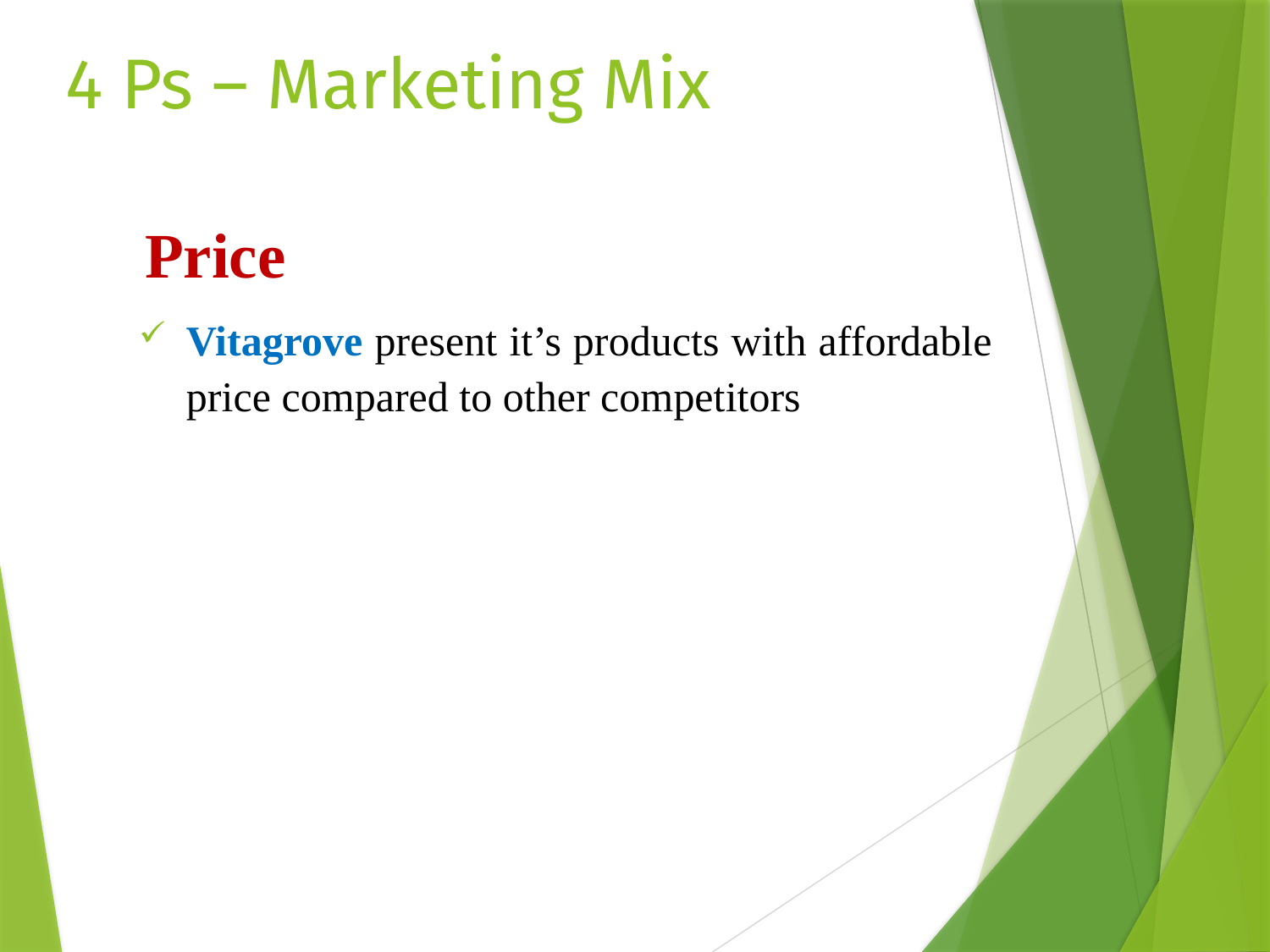

# 4 Ps – Marketing Mix
Price
Vitagrove present it’s products with affordable price compared to other competitors